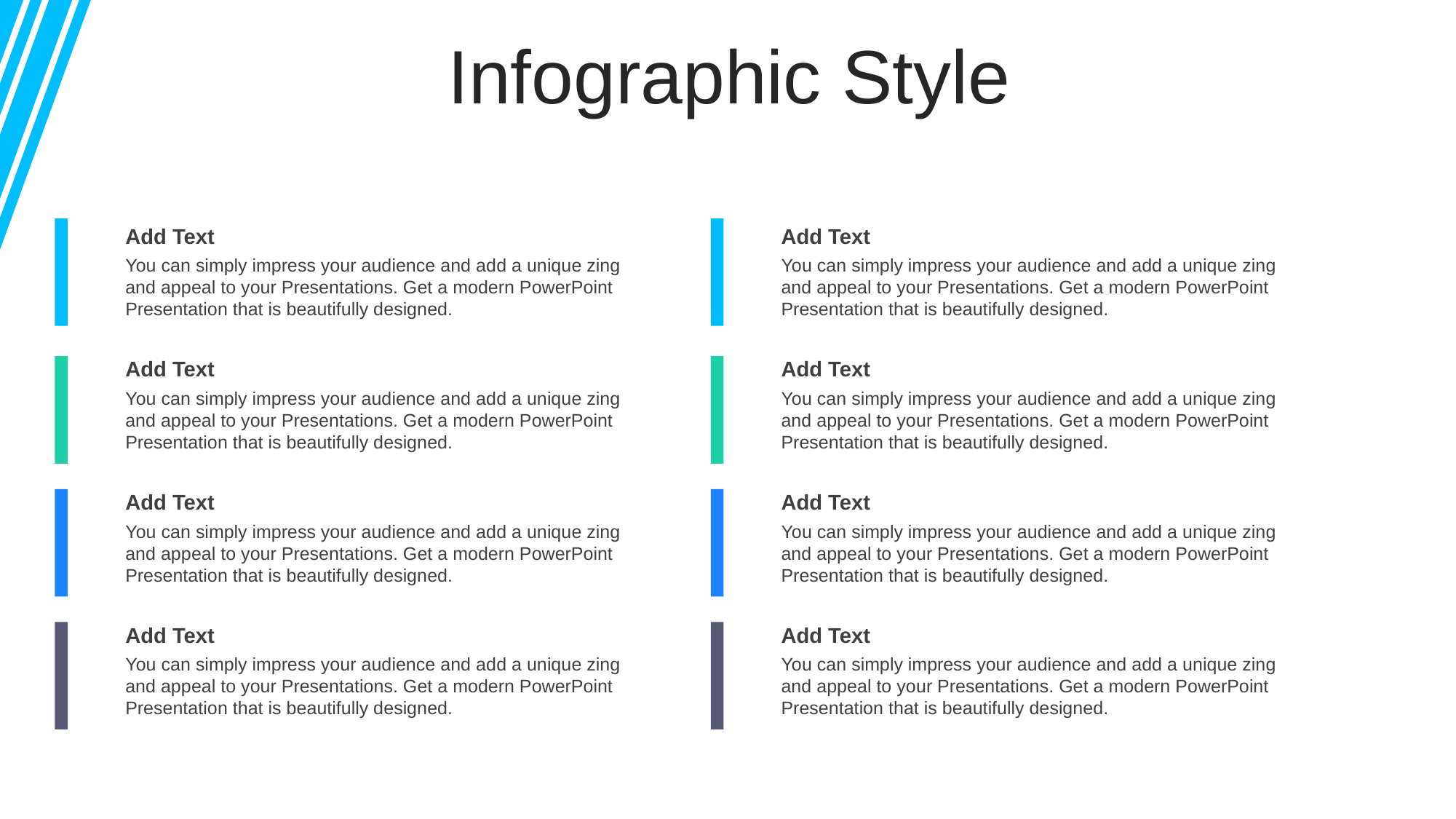

Infographic Style
Add Text
You can simply impress your audience and add a unique zing and appeal to your Presentations. Get a modern PowerPoint  Presentation that is beautifully designed.
Add Text
You can simply impress your audience and add a unique zing and appeal to your Presentations. Get a modern PowerPoint  Presentation that is beautifully designed.

Add Text
You can simply impress your audience and add a unique zing and appeal to your Presentations. Get a modern PowerPoint  Presentation that is beautifully designed.
Add Text
You can simply impress your audience and add a unique zing and appeal to your Presentations. Get a modern PowerPoint  Presentation that is beautifully designed.

Add Text
You can simply impress your audience and add a unique zing and appeal to your Presentations. Get a modern PowerPoint  Presentation that is beautifully designed.
Add Text
You can simply impress your audience and add a unique zing and appeal to your Presentations. Get a modern PowerPoint  Presentation that is beautifully designed.

### Chart

| Category |
|---|

### Chart

| Category |
|---|
10%
10%
Add Text
You can simply impress your audience and add a unique zing and appeal to your Presentations. Get a modern PowerPoint  Presentation that is beautifully designed.
Add Text
You can simply impress your audience and add a unique zing and appeal to your Presentations. Get a modern PowerPoint  Presentation that is beautifully designed.

20%
20%
30%
30%